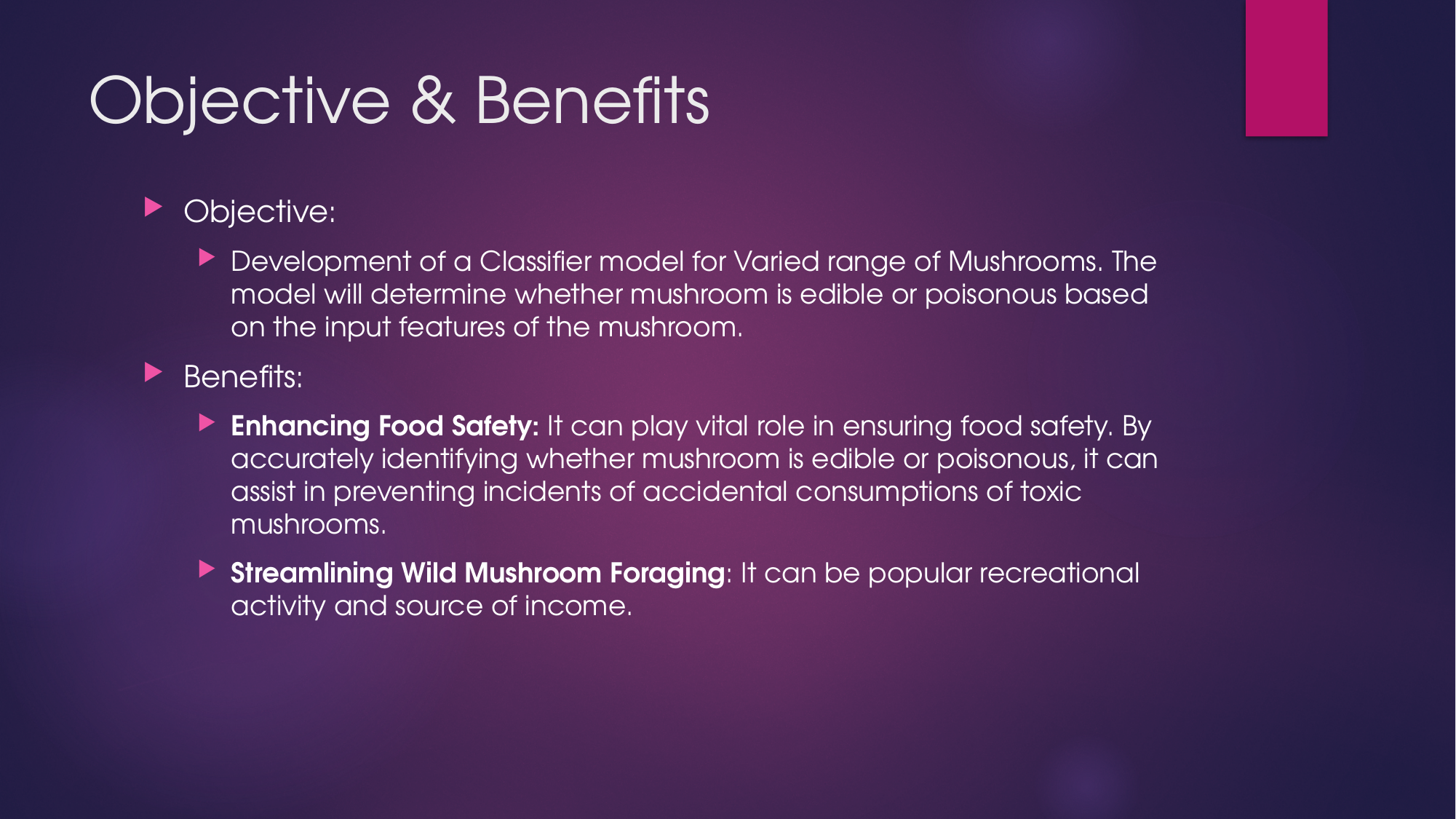

# Objective & Benefits
Objective:
Development of a Classifier model for Varied range of Mushrooms. The model will determine whether mushroom is edible or poisonous based on the input features of the mushroom.
Benefits:
Enhancing Food Safety: It can play vital role in ensuring food safety. By accurately identifying whether mushroom is edible or poisonous, it can assist in preventing incidents of accidental consumptions of toxic mushrooms.
Streamlining Wild Mushroom Foraging: It can be popular recreational activity and source of income.